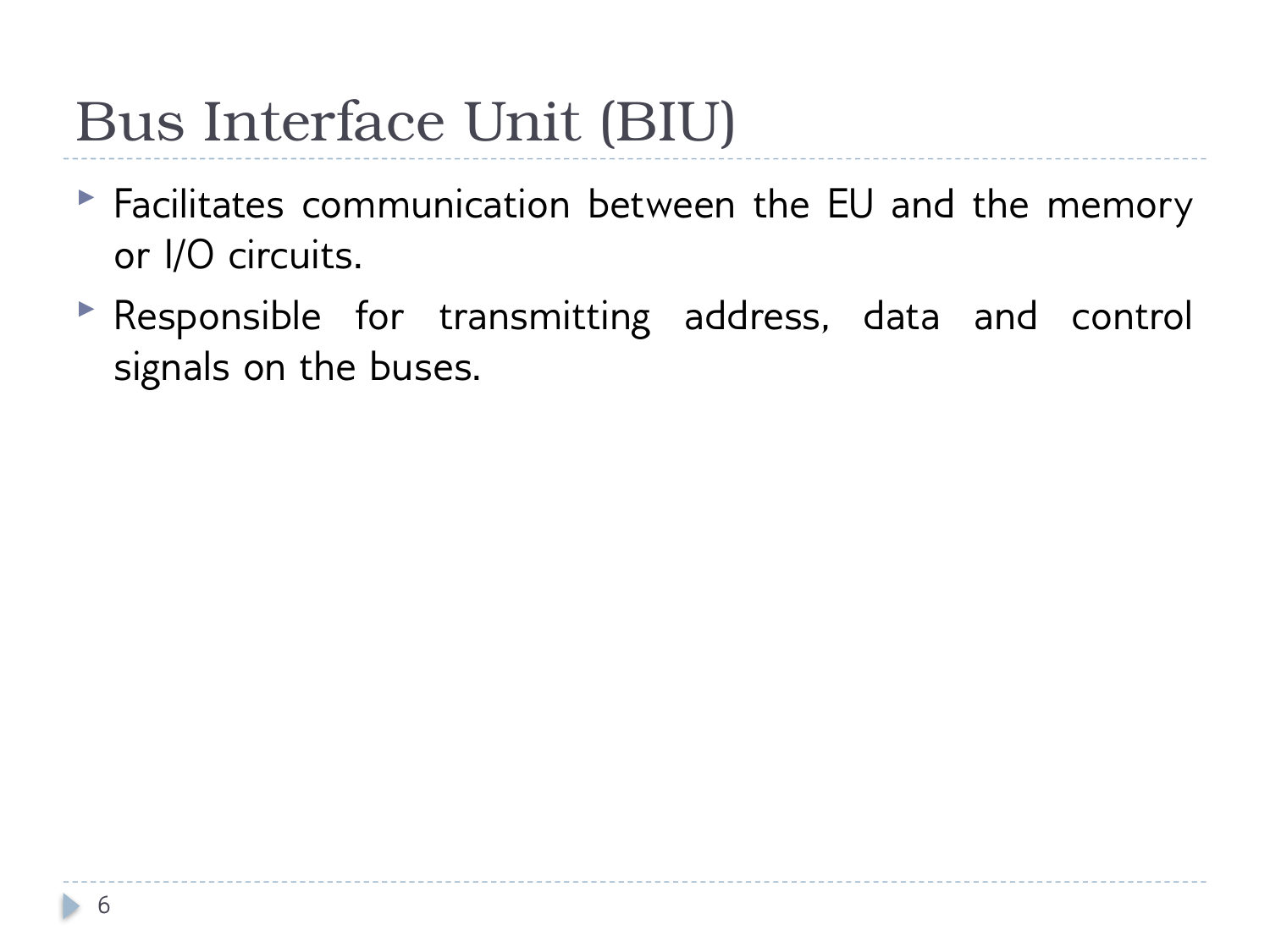

Bus Interface Unit (BIU)
Facilitates communication between the EU and the memory or I/O circuits.
Responsible for transmitting address, data and control signals on the buses.
6